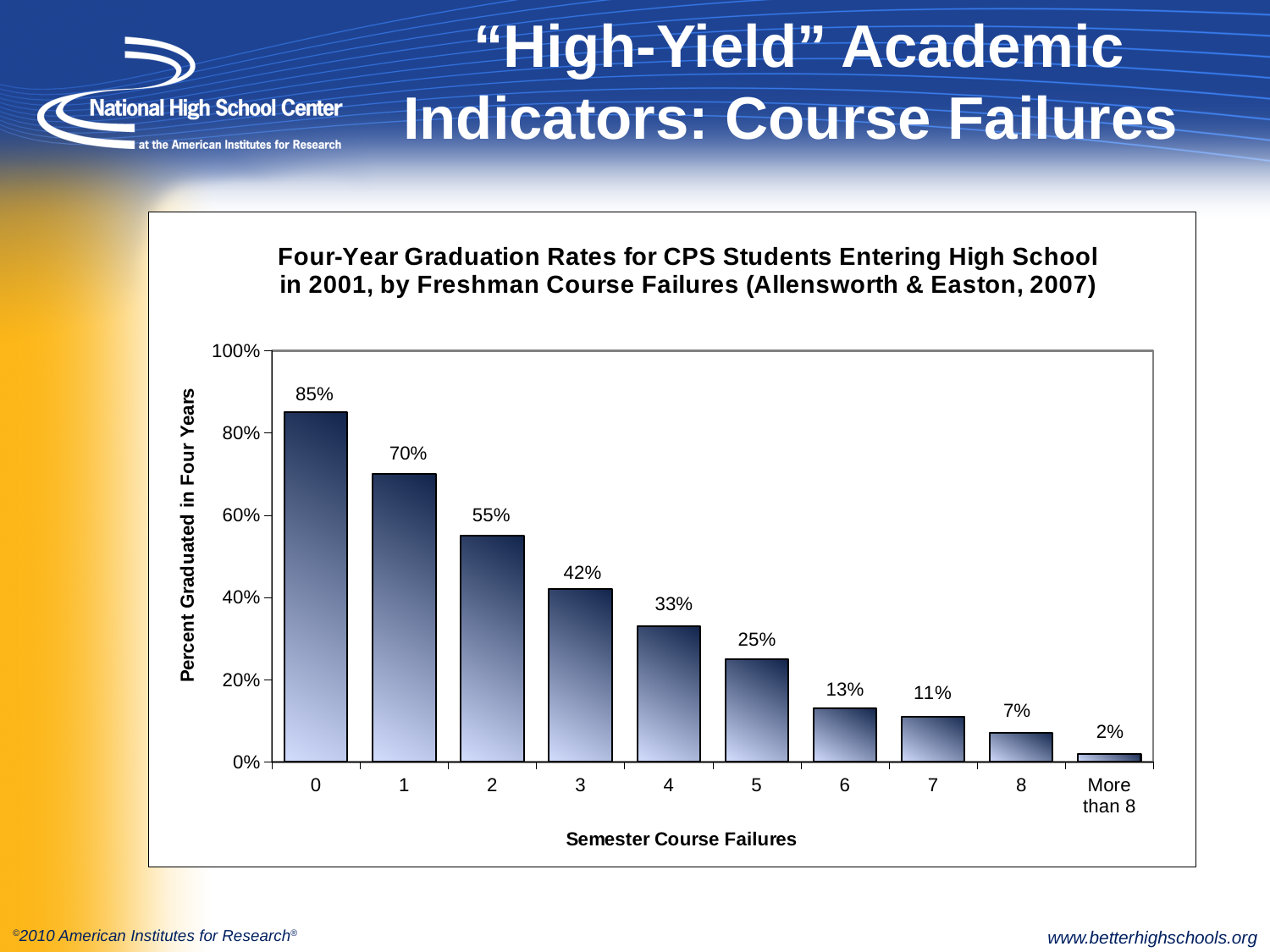

# “High-Yield” Academic Indicators: Course Failures

### Chart: Four-Year Graduation Rates for CPS Students Entering High School in 2001, by Freshman Course Failures (Allensworth & Easton, 2007)

| Category |  |
|---|---|
| 0 | 0.8500000000000006 |
| 1 | 0.7000000000000006 |
| 2 | 0.55 |
| 3 | 0.4200000000000003 |
| 4 | 0.33000000000000107 |
| 5 | 0.25 |
| 6 | 0.13 |
| 7 | 0.11 |
| 8 | 0.07000000000000002 |
| More than 8 | 0.02000000000000001 |
www.betterhighschools.org